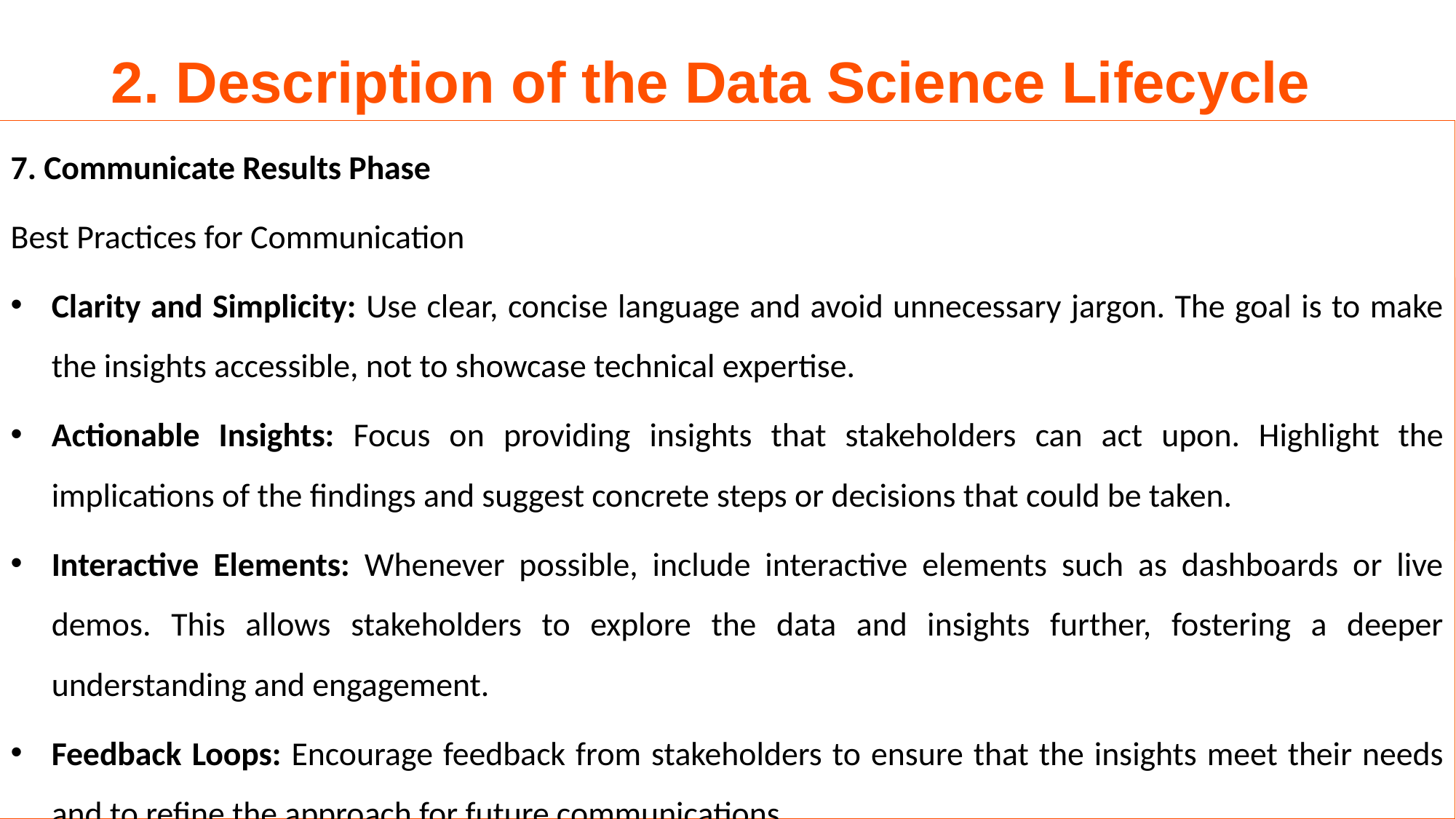

# 2. Description of the Data Science Lifecycle
7. Communicate Results Phase
Best Practices for Communication
Clarity and Simplicity: Use clear, concise language and avoid unnecessary jargon. The goal is to make the insights accessible, not to showcase technical expertise.
Actionable Insights: Focus on providing insights that stakeholders can act upon. Highlight the implications of the findings and suggest concrete steps or decisions that could be taken.
Interactive Elements: Whenever possible, include interactive elements such as dashboards or live demos. This allows stakeholders to explore the data and insights further, fostering a deeper understanding and engagement.
Feedback Loops: Encourage feedback from stakeholders to ensure that the insights meet their needs and to refine the approach for future communications.